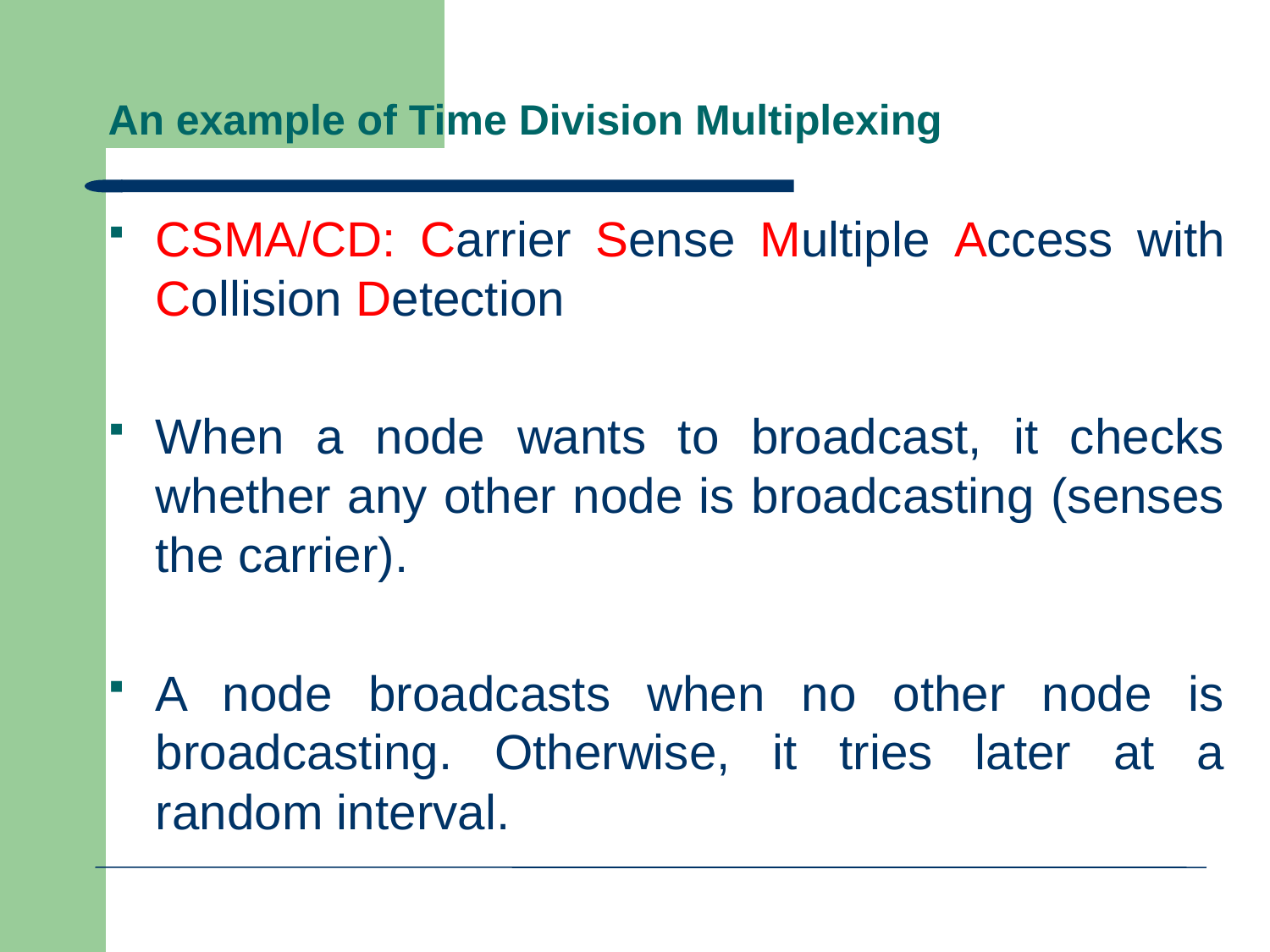

# An example of Time Division Multiplexing
CSMA/CD: Carrier Sense Multiple Access with Collision Detection

When a node wants to broadcast, it checks whether any other node is broadcasting (senses the carrier).

A node broadcasts when no other node is broadcasting. Otherwise, it tries later at a random interval.